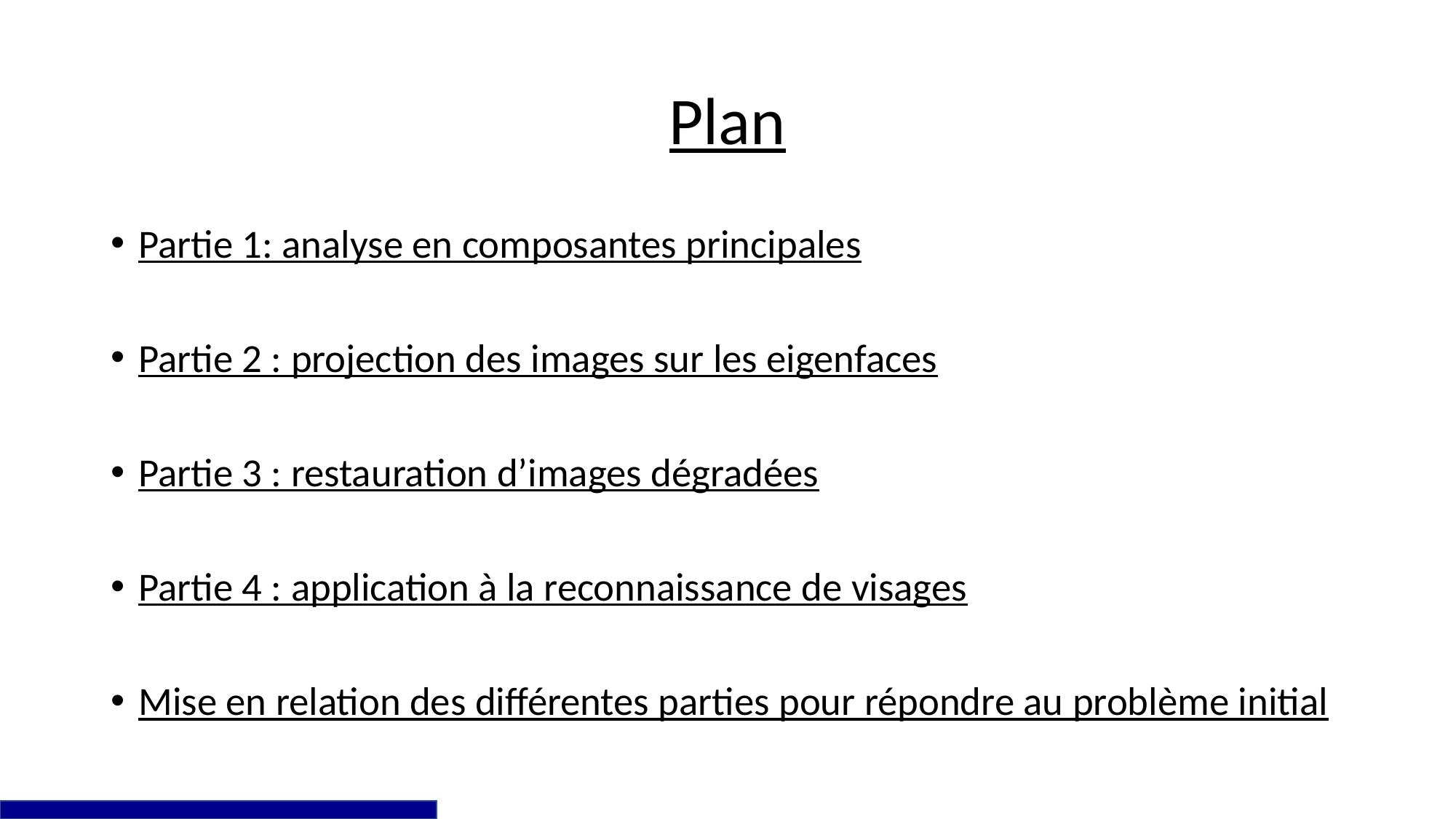

# Plan
Partie 1: analyse en composantes principales

Partie 2 : projection des images sur les eigenfaces

Partie 3 : restauration d’images dégradées

Partie 4 : application à la reconnaissance de visages

Mise en relation des différentes parties pour répondre au problème initial